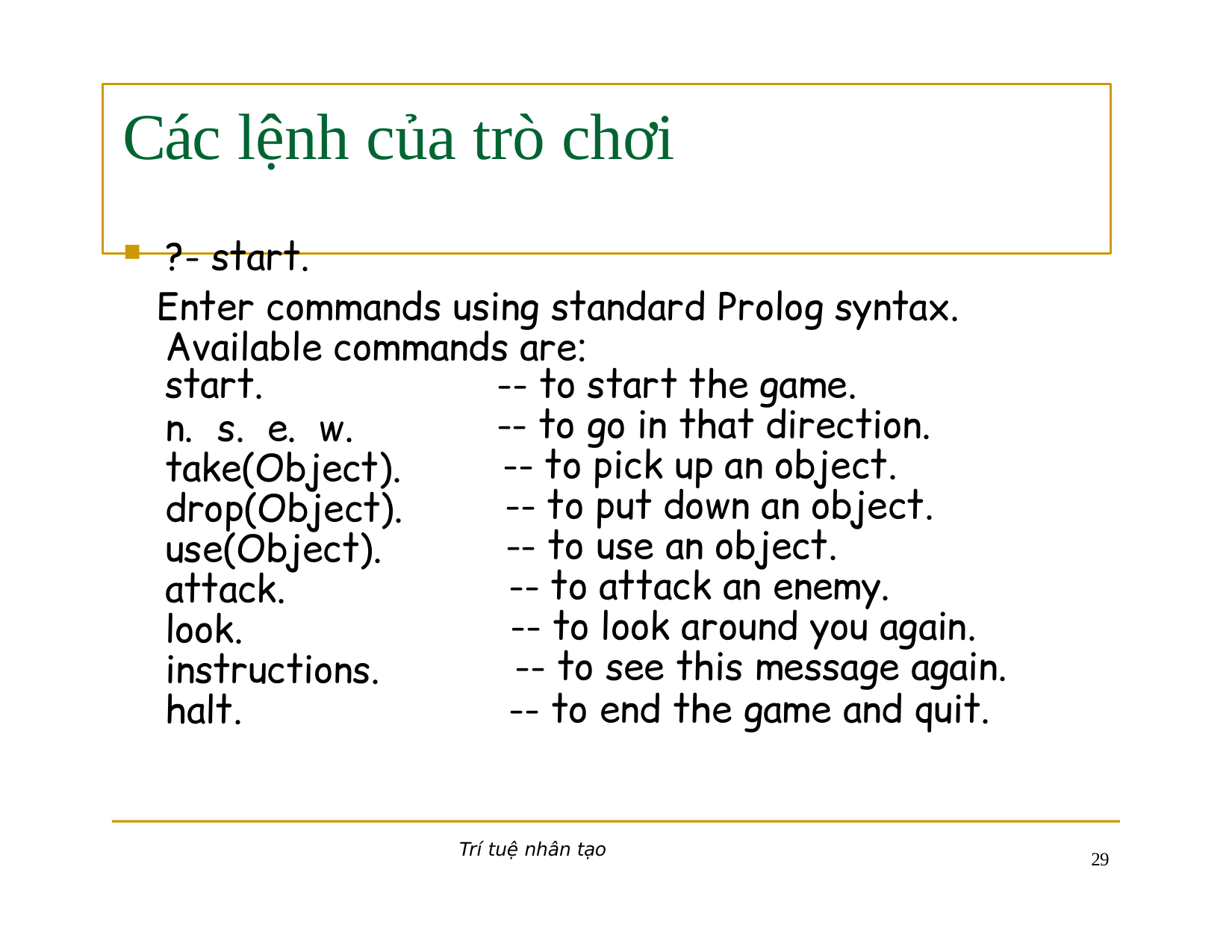

# Các lệnh của trò chơi
?- start.
Enter commands using standard Prolog syntax. Available commands are:
start.
n.	s.	e.	w. take(Object). drop(Object). use(Object). attack.
look. instructions. halt.
-- to start the game.
-- to go in that direction.
-- to pick up an object.
-- to put down an object.
-- to use an object.
-- to attack an enemy.
-- to look around you again.
-- to see this message again.
-- to end the game and quit.

Trí tuệ nhân tạo
29